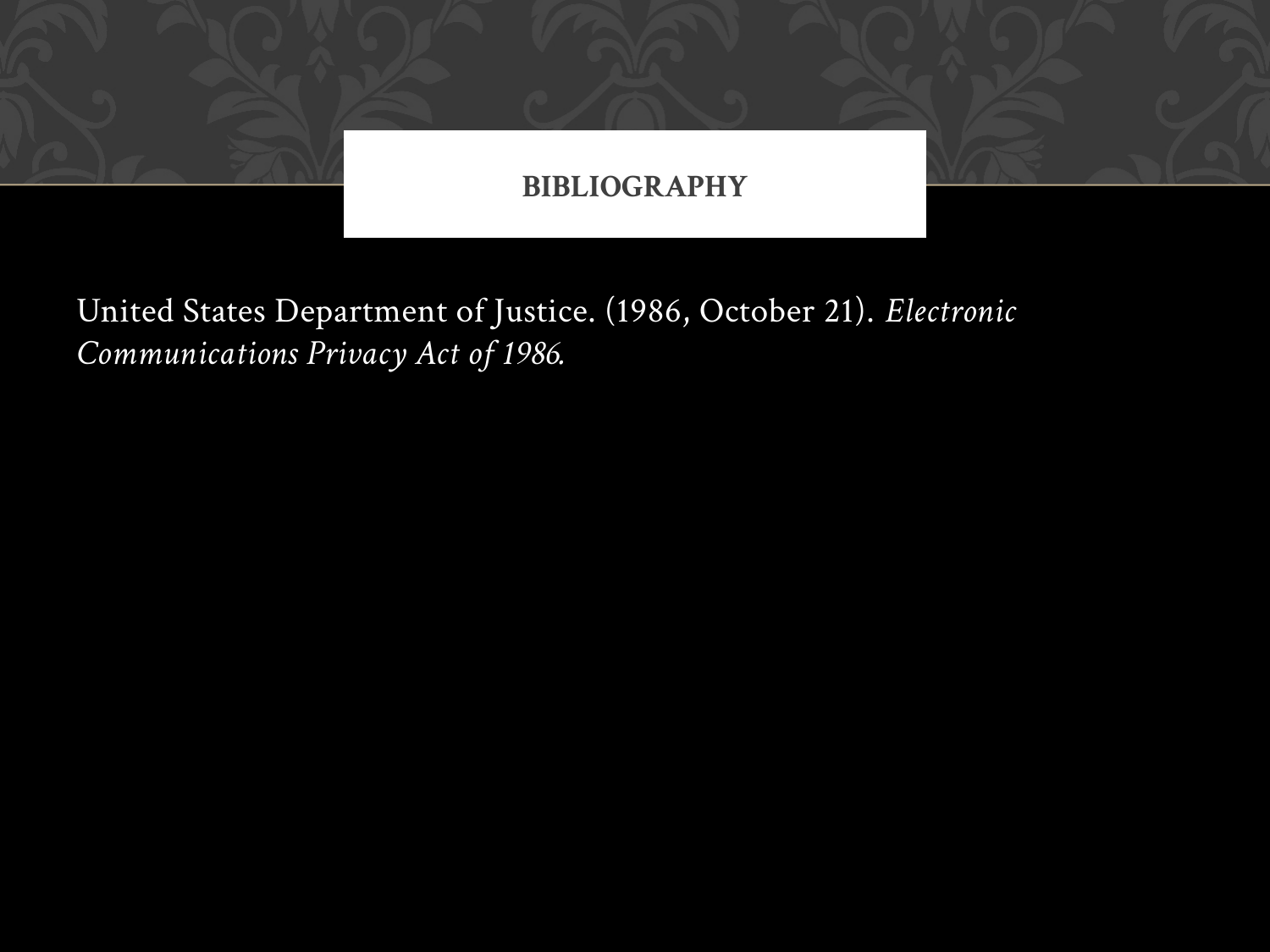

# Bibliography
United States Department of Justice. (1986, October 21). Electronic Communications Privacy Act of 1986.